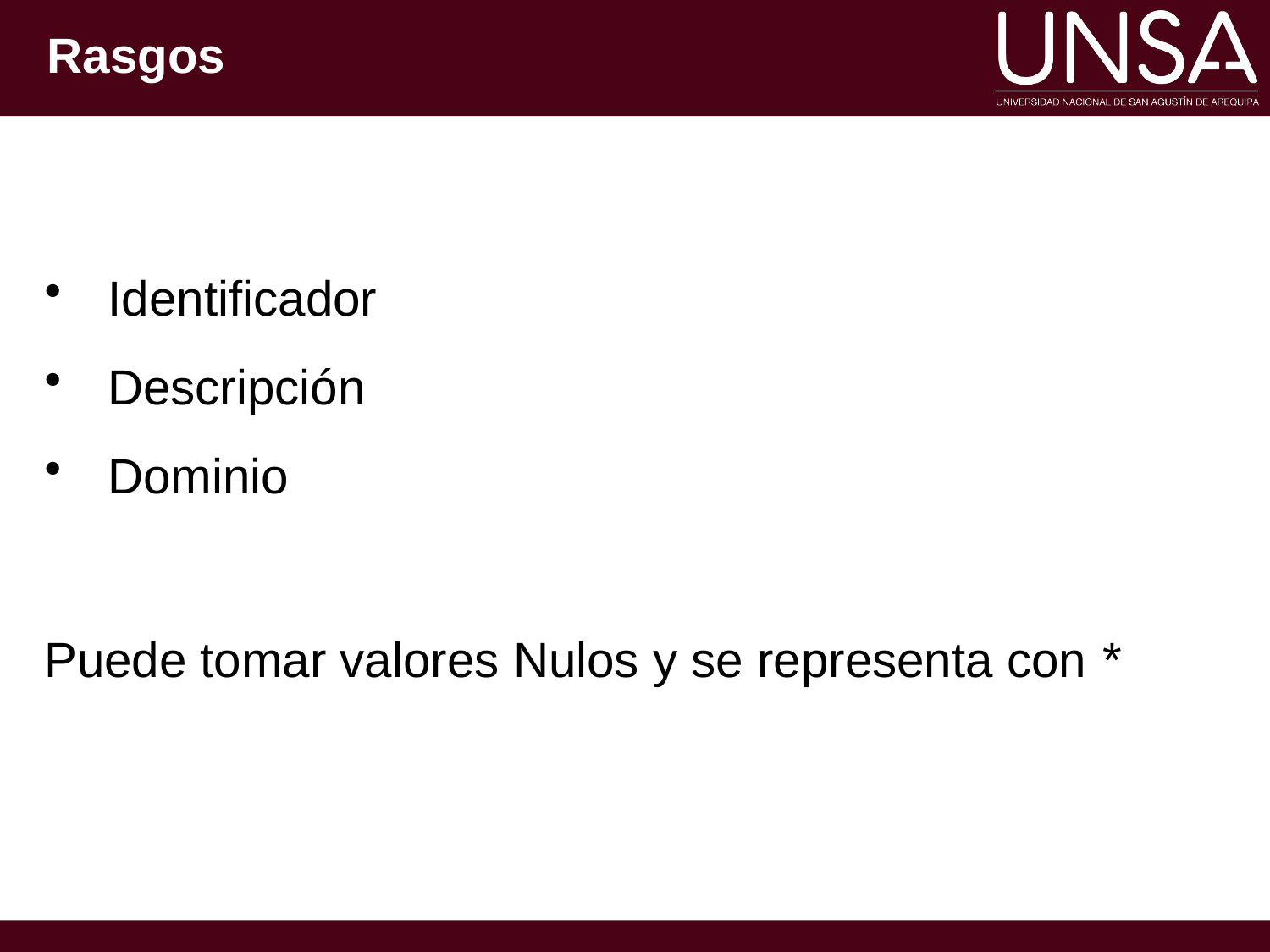

# Rasgos
Identificador
Descripción
Dominio

Puede tomar valores Nulos y se representa con *